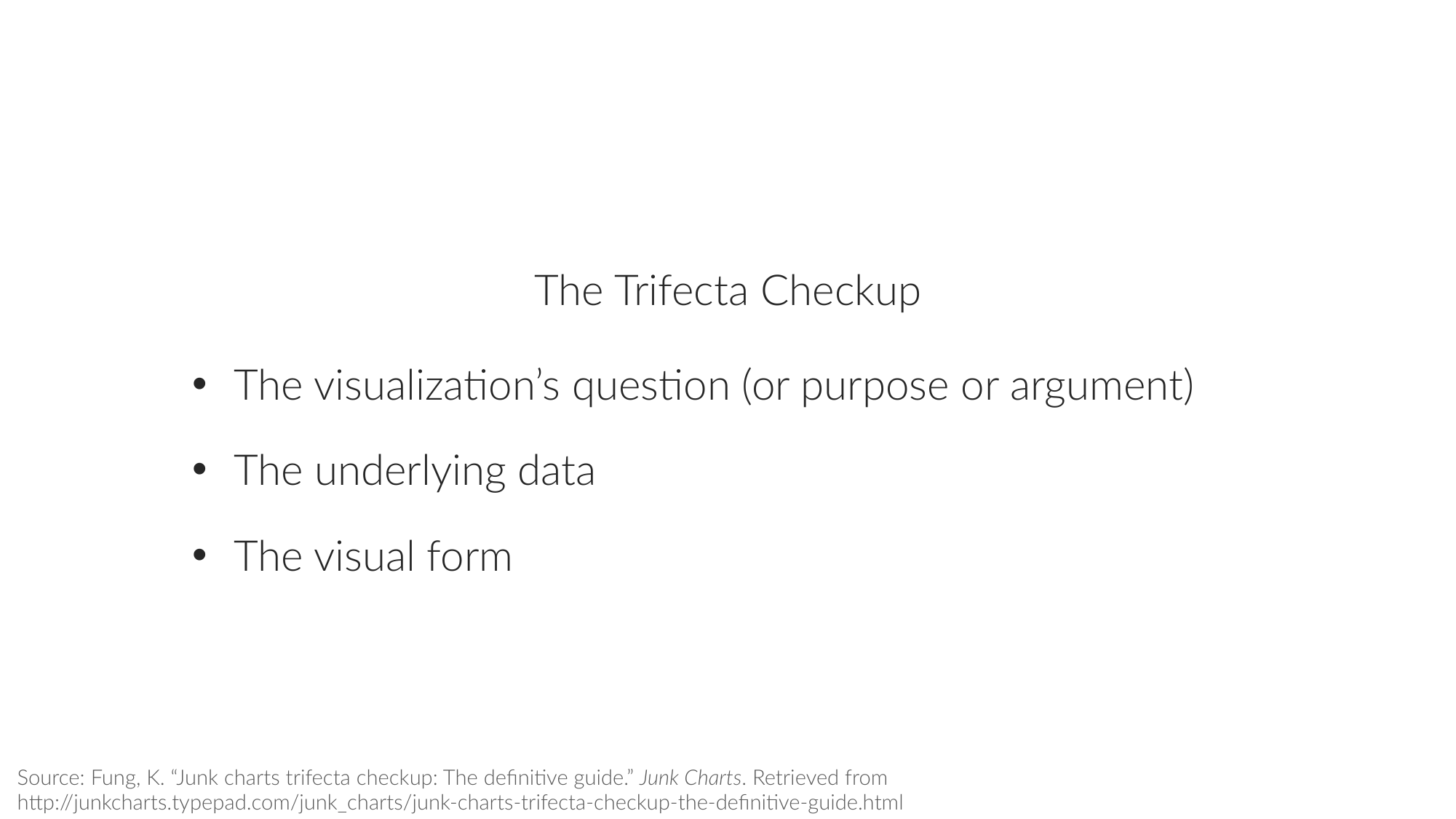

The Trifecta Checkup
The visualization’s question (or purpose or argument)
The underlying data
The visual form
Source: Fung, K. “Junk charts trifecta checkup: The definitive guide.” Junk Charts. Retrieved from http://junkcharts.typepad.com/junk_charts/junk-charts-trifecta-checkup-the-definitive-guide.html